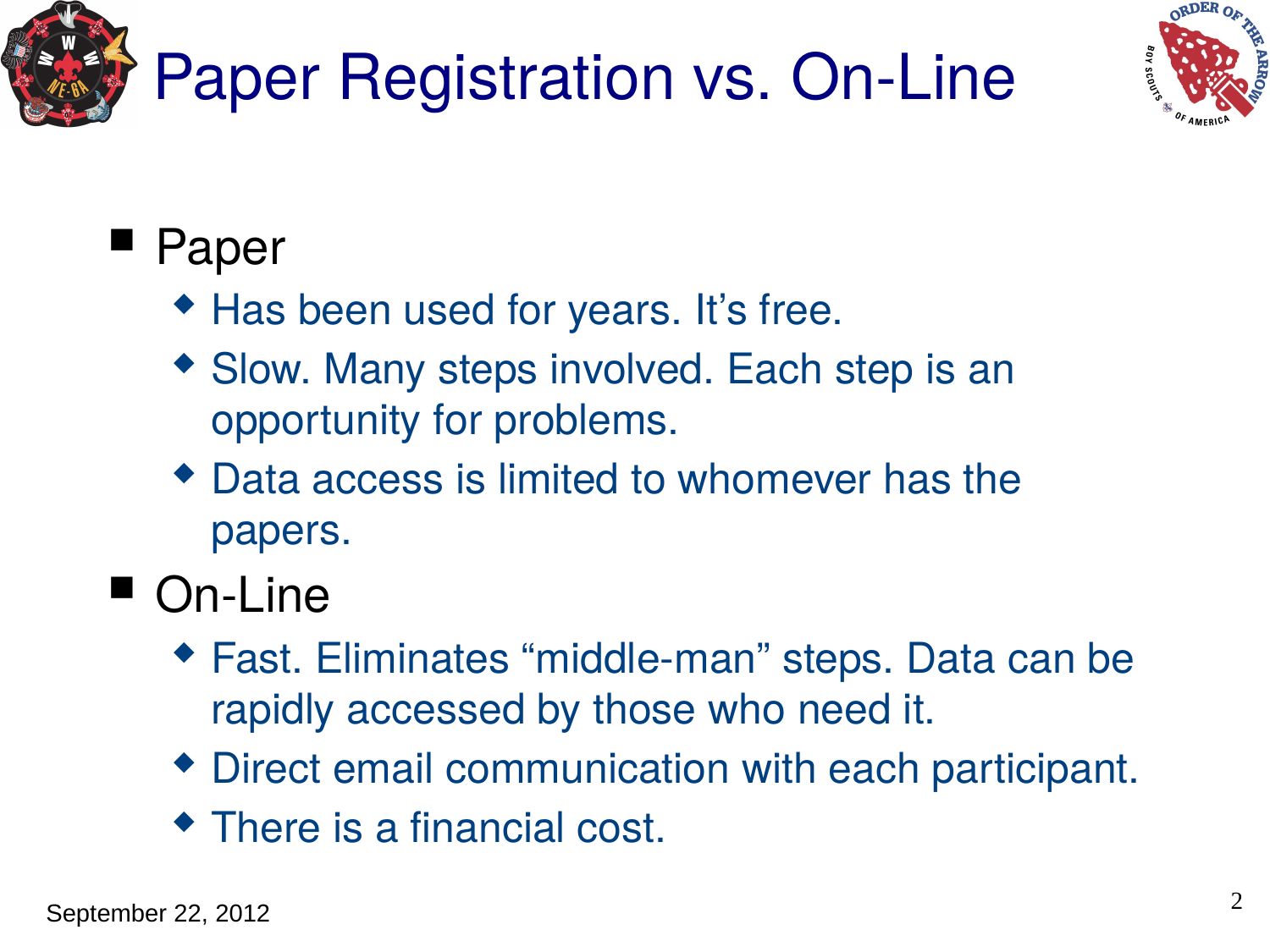

# Paper Registration vs. On-Line
Paper
Has been used for years. It’s free.
Slow. Many steps involved. Each step is an opportunity for problems.
Data access is limited to whomever has the papers.
On-Line
Fast. Eliminates “middle-man” steps. Data can be rapidly accessed by those who need it.
Direct email communication with each participant.
There is a financial cost.

2